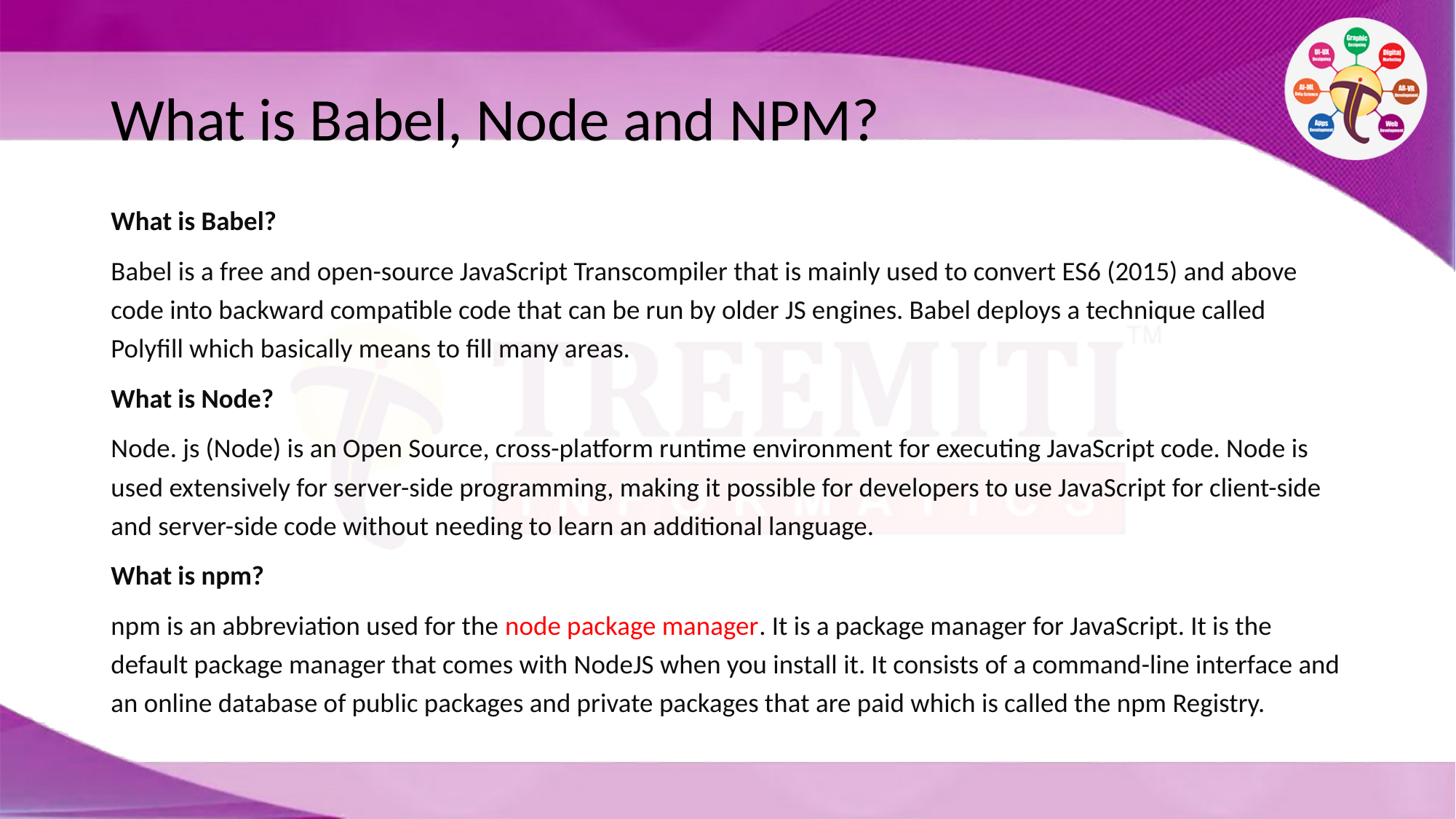

# What is Babel, Node and NPM?
What is Babel?
Babel is a free and open-source JavaScript Transcompiler that is mainly used to convert ES6 (2015) and above code into backward compatible code that can be run by older JS engines. Babel deploys a technique called Polyfill which basically means to fill many areas.
What is Node?
Node. js (Node) is an Open Source, cross-platform runtime environment for executing JavaScript code. Node is used extensively for server-side programming, making it possible for developers to use JavaScript for client-side and server-side code without needing to learn an additional language.
What is npm?
npm is an abbreviation used for the node package manager. It is a package manager for JavaScript. It is the default package manager that comes with NodeJS when you install it. It consists of a command-line interface and an online database of public packages and private packages that are paid which is called the npm Registry.